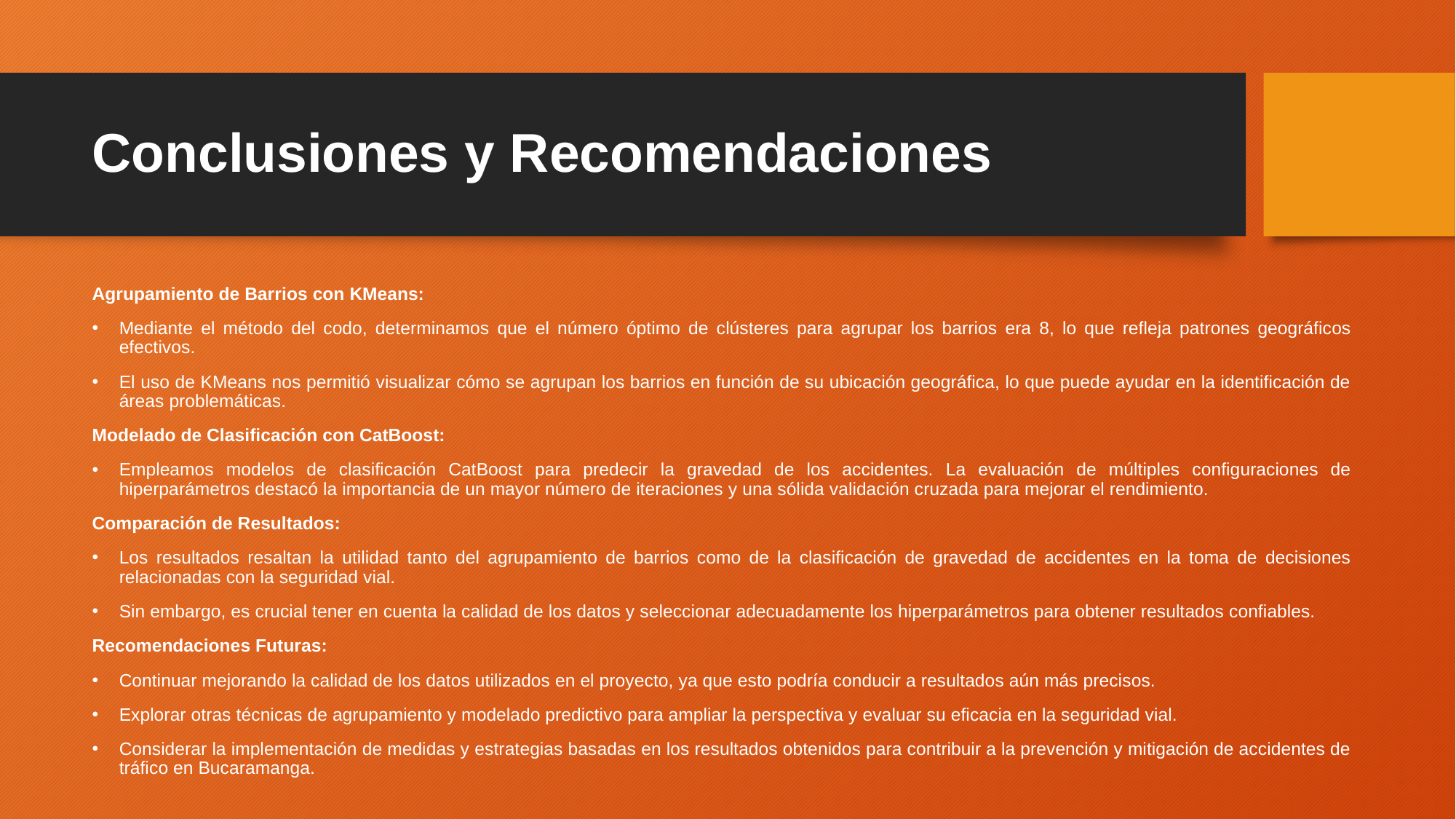

# Conclusiones y Recomendaciones
Agrupamiento de Barrios con KMeans:
Mediante el método del codo, determinamos que el número óptimo de clústeres para agrupar los barrios era 8, lo que refleja patrones geográficos efectivos.
El uso de KMeans nos permitió visualizar cómo se agrupan los barrios en función de su ubicación geográfica, lo que puede ayudar en la identificación de áreas problemáticas.
Modelado de Clasificación con CatBoost:
Empleamos modelos de clasificación CatBoost para predecir la gravedad de los accidentes. La evaluación de múltiples configuraciones de hiperparámetros destacó la importancia de un mayor número de iteraciones y una sólida validación cruzada para mejorar el rendimiento.
Comparación de Resultados:
Los resultados resaltan la utilidad tanto del agrupamiento de barrios como de la clasificación de gravedad de accidentes en la toma de decisiones relacionadas con la seguridad vial.
Sin embargo, es crucial tener en cuenta la calidad de los datos y seleccionar adecuadamente los hiperparámetros para obtener resultados confiables.
Recomendaciones Futuras:
Continuar mejorando la calidad de los datos utilizados en el proyecto, ya que esto podría conducir a resultados aún más precisos.
Explorar otras técnicas de agrupamiento y modelado predictivo para ampliar la perspectiva y evaluar su eficacia en la seguridad vial.
Considerar la implementación de medidas y estrategias basadas en los resultados obtenidos para contribuir a la prevención y mitigación de accidentes de tráfico en Bucaramanga.